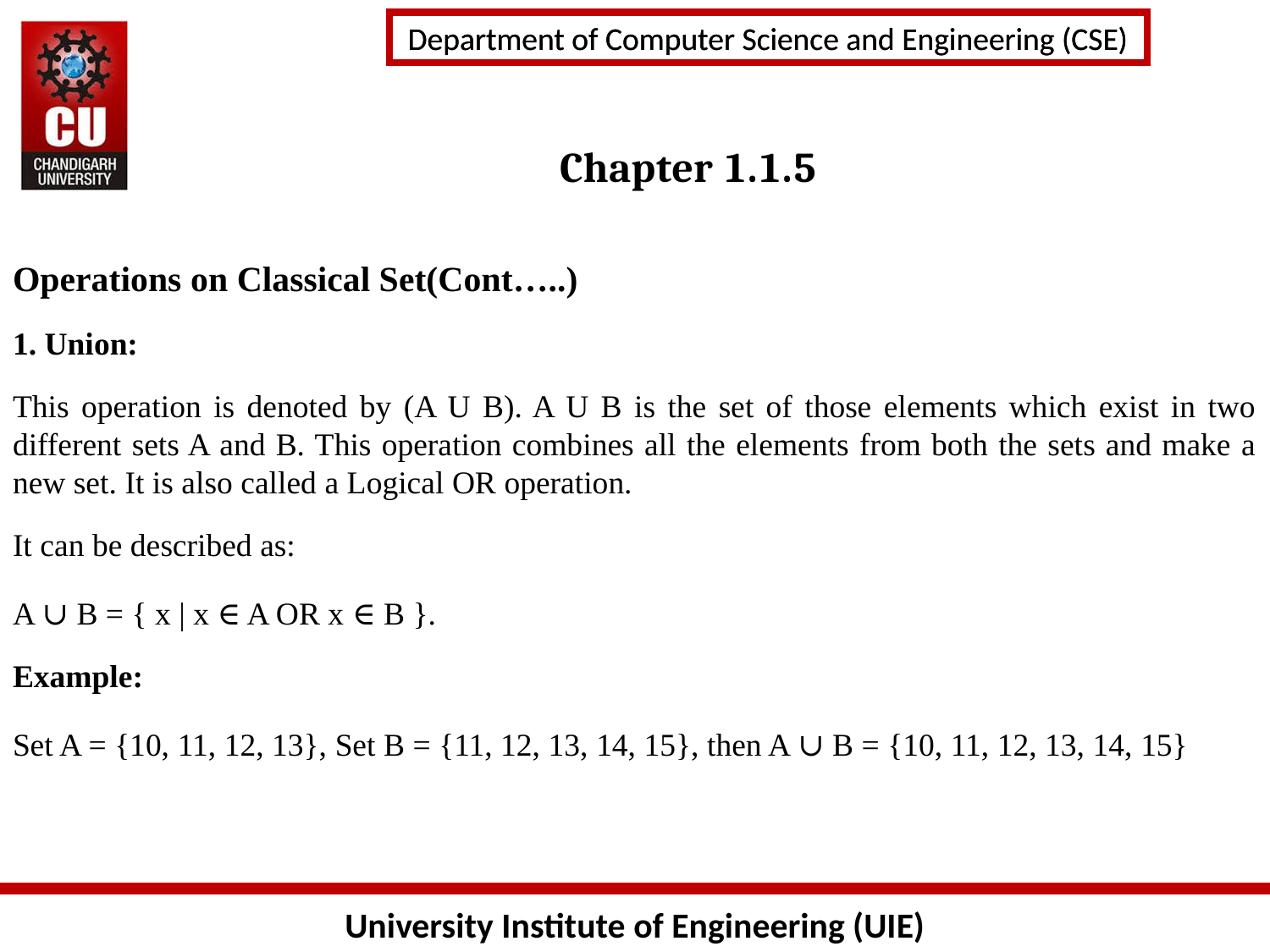

# Chapter 1.1.5

Operations on Classical Set(Cont…..)
1. Union:
This operation is denoted by (A U B). A U B is the set of those elements which exist in two different sets A and B. This operation combines all the elements from both the sets and make a new set. It is also called a Logical OR operation.
It can be described as:
A ∪ B = { x | x ∈ A OR x ∈ B }.
Example:
Set A = {10, 11, 12, 13}, Set B = {11, 12, 13, 14, 15}, then A ∪ B = {10, 11, 12, 13, 14, 15}